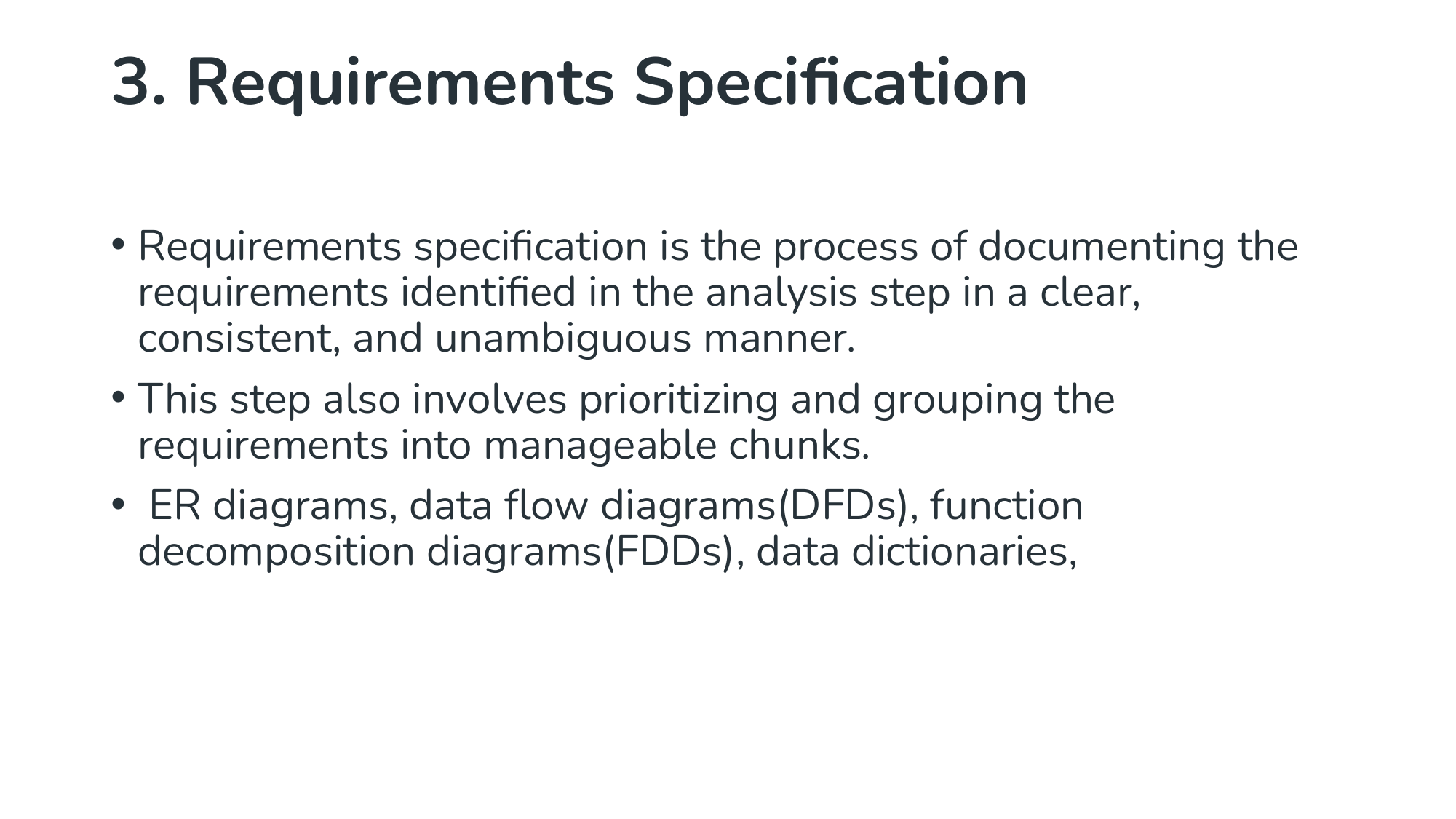

# 3. Requirements Specification
Requirements specification is the process of documenting the requirements identified in the analysis step in a clear, consistent, and unambiguous manner.
This step also involves prioritizing and grouping the requirements into manageable chunks.
 ER diagrams, data flow diagrams(DFDs), function decomposition diagrams(FDDs), data dictionaries,